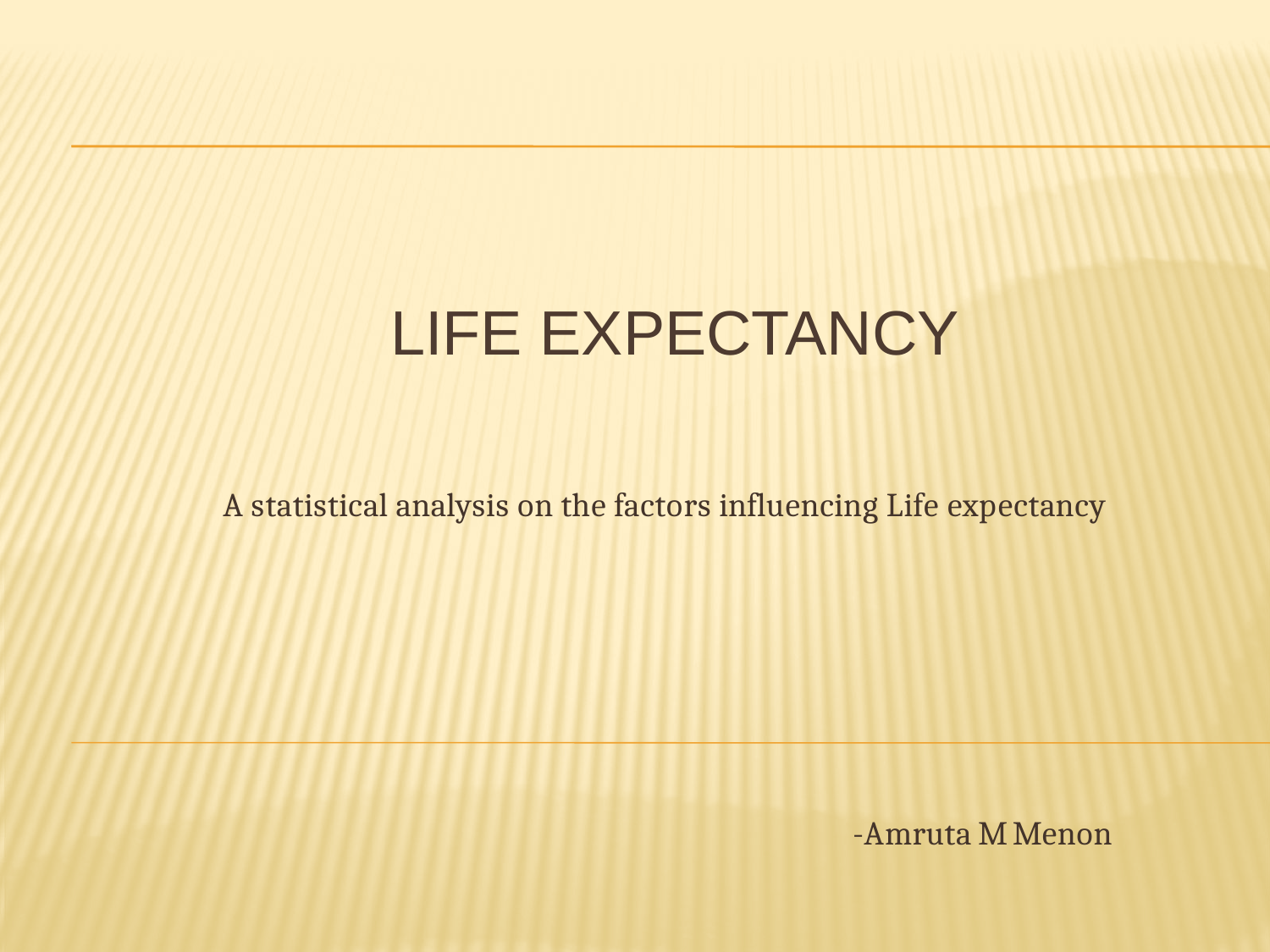

# Life Expectancy

A statistical analysis on the factors influencing Life expectancy

-Amruta M Menon